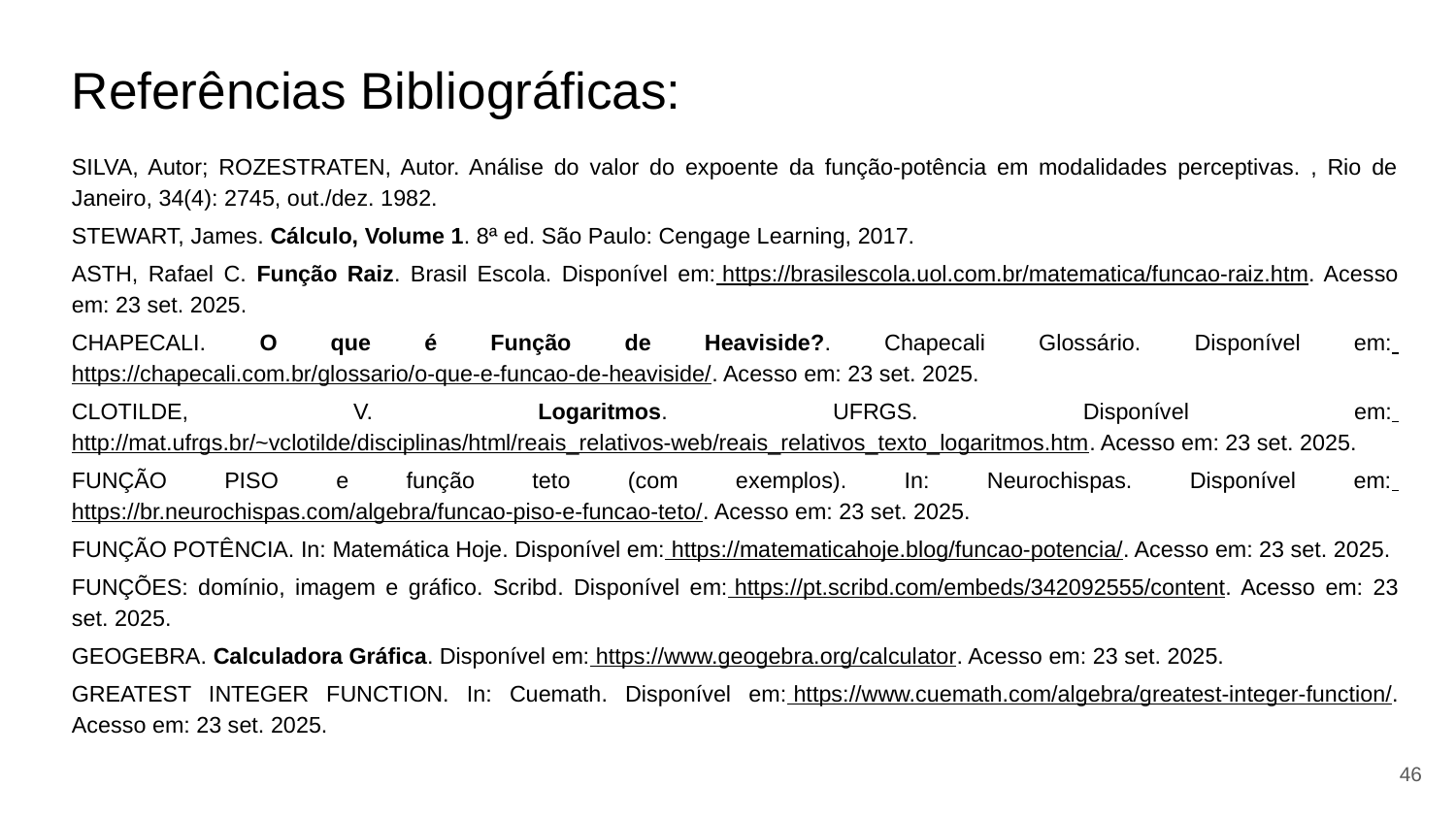

# Referências Bibliográficas:
SILVA, Autor; ROZESTRATEN, Autor. Análise do valor do expoente da função-potência em modalidades perceptivas. , Rio de Janeiro, 34(4): 2745, out./dez. 1982.
STEWART, James. Cálculo, Volume 1. 8ª ed. São Paulo: Cengage Learning, 2017.
ASTH, Rafael C. Função Raiz. Brasil Escola. Disponível em: https://brasilescola.uol.com.br/matematica/funcao-raiz.htm. Acesso em: 23 set. 2025.
CHAPECALI. O que é Função de Heaviside?. Chapecali Glossário. Disponível em: https://chapecali.com.br/glossario/o-que-e-funcao-de-heaviside/. Acesso em: 23 set. 2025.
CLOTILDE, V. Logaritmos. UFRGS. Disponível em: http://mat.ufrgs.br/~vclotilde/disciplinas/html/reais_relativos-web/reais_relativos_texto_logaritmos.htm. Acesso em: 23 set. 2025.
FUNÇÃO PISO e função teto (com exemplos). In: Neurochispas. Disponível em: https://br.neurochispas.com/algebra/funcao-piso-e-funcao-teto/. Acesso em: 23 set. 2025.
FUNÇÃO POTÊNCIA. In: Matemática Hoje. Disponível em: https://matematicahoje.blog/funcao-potencia/. Acesso em: 23 set. 2025.
FUNÇÕES: domínio, imagem e gráfico. Scribd. Disponível em: https://pt.scribd.com/embeds/342092555/content. Acesso em: 23 set. 2025.
GEOGEBRA. Calculadora Gráfica. Disponível em: https://www.geogebra.org/calculator. Acesso em: 23 set. 2025.
GREATEST INTEGER FUNCTION. In: Cuemath. Disponível em: https://www.cuemath.com/algebra/greatest-integer-function/. Acesso em: 23 set. 2025.

46